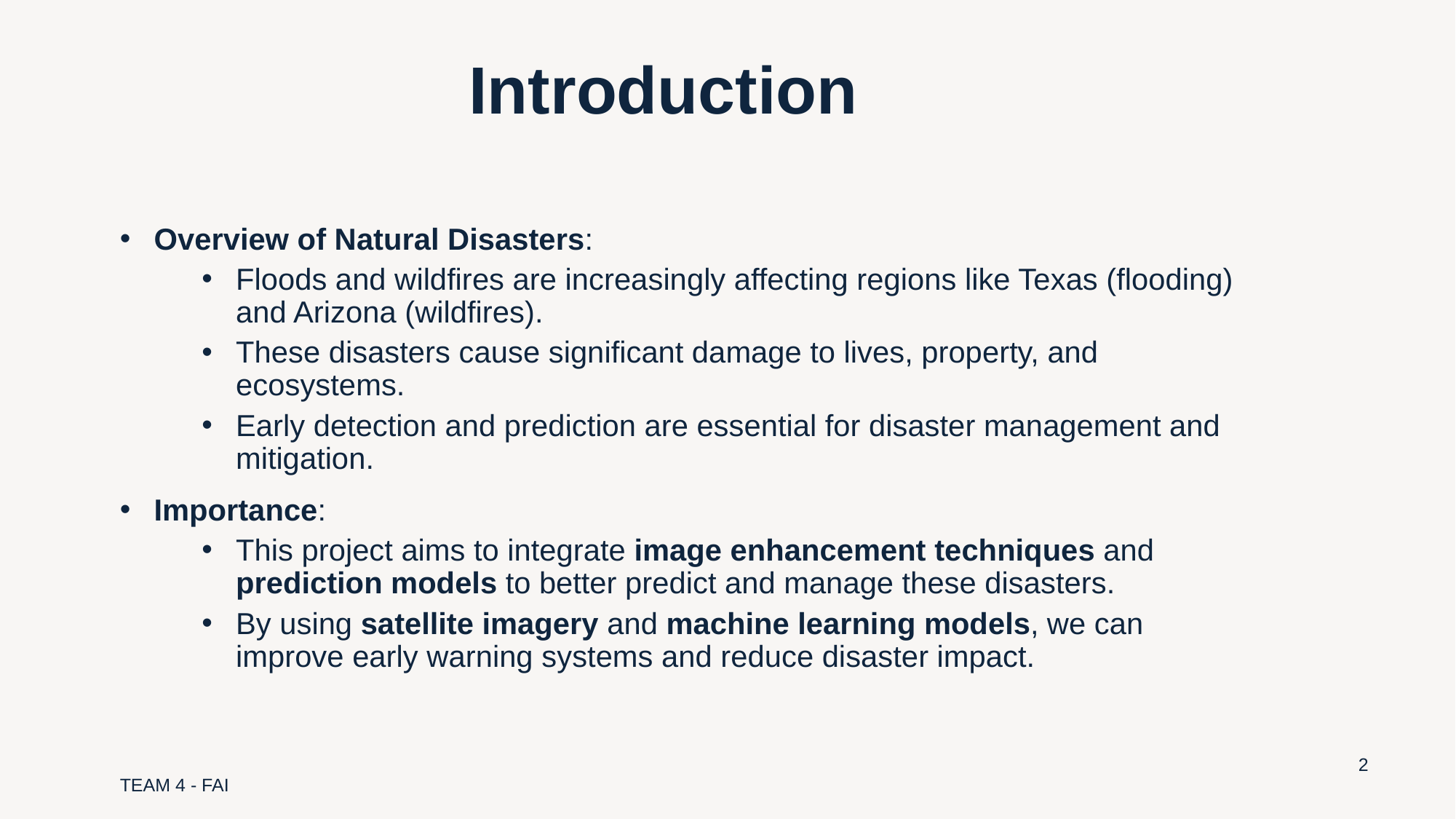

# Introduction

Overview of Natural Disasters:
Floods and wildfires are increasingly affecting regions like Texas (flooding) and Arizona (wildfires).
These disasters cause significant damage to lives, property, and ecosystems.
Early detection and prediction are essential for disaster management and mitigation.
Importance:
This project aims to integrate image enhancement techniques and prediction models to better predict and manage these disasters.
By using satellite imagery and machine learning models, we can improve early warning systems and reduce disaster impact.

TEAM 4 - FAI

2